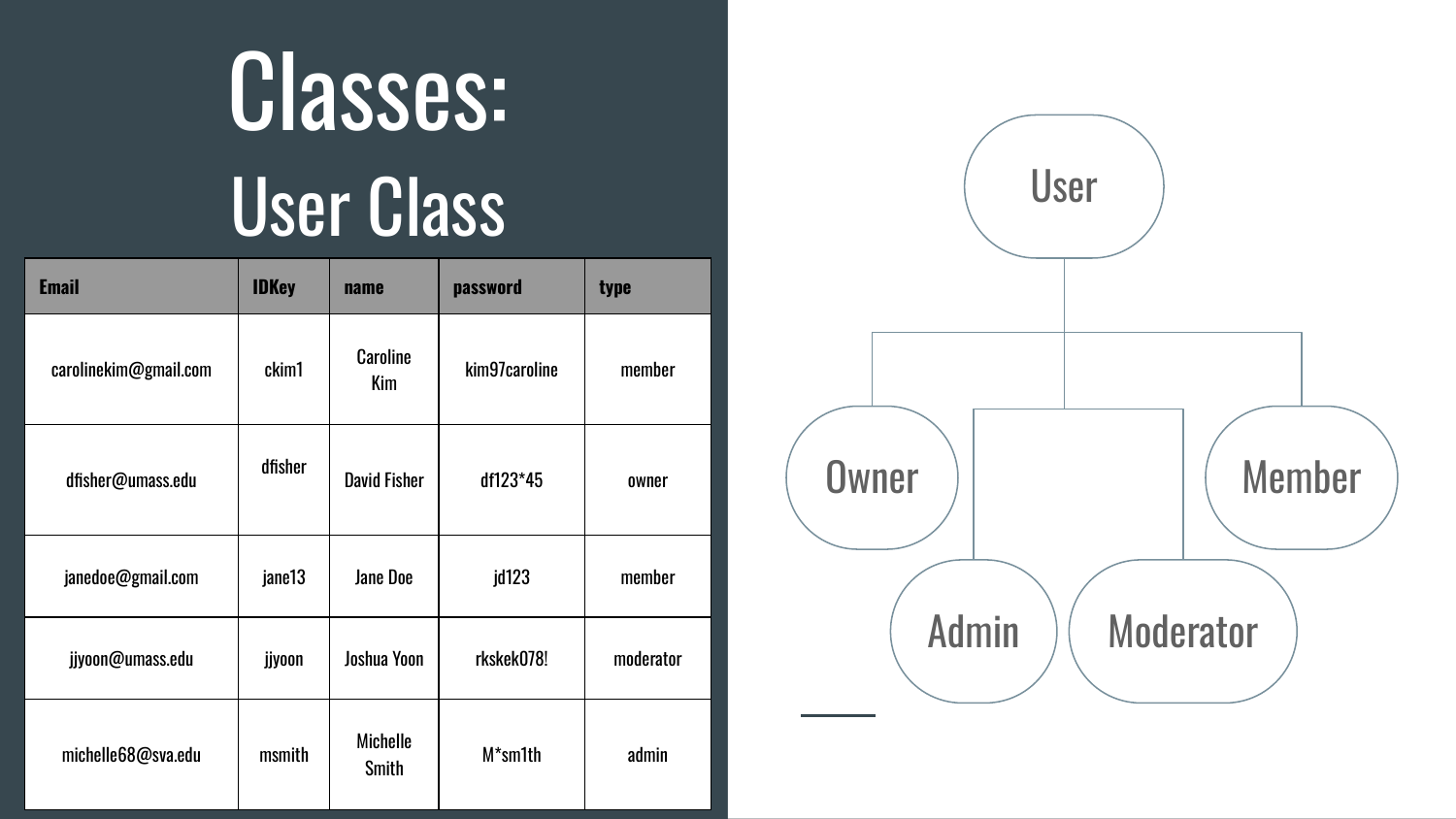

# Classes:
User
User Class
| Email | IDKey | name | password | type |
| --- | --- | --- | --- | --- |
| carolinekim@gmail.com | ckim1 | Caroline Kim | kim97caroline | member |
| dfisher@umass.edu | dfisher | David Fisher | df123\*45 | owner |
| janedoe@gmail.com | jane13 | Jane Doe | jd123 | member |
| jjyoon@umass.edu | jjyoon | Joshua Yoon | rkskek078! | moderator |
| michelle68@sva.edu | msmith | Michelle Smith | M\*sm1th | admin |
Owner
Member
Admin
Moderator